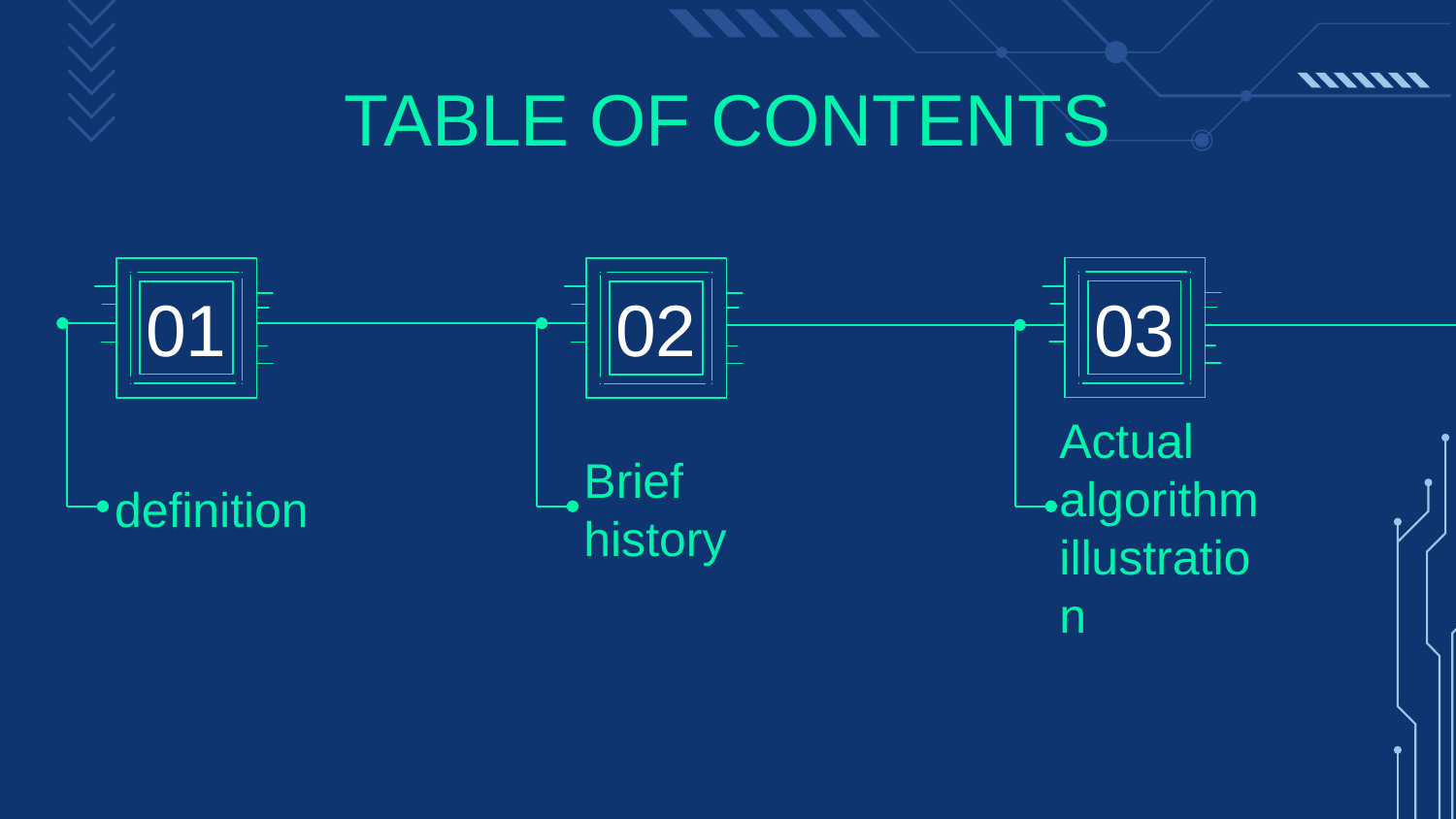

# TABLE OF CONTENTS
01
02
03
definition
Brief history
Actual algorithm illustration